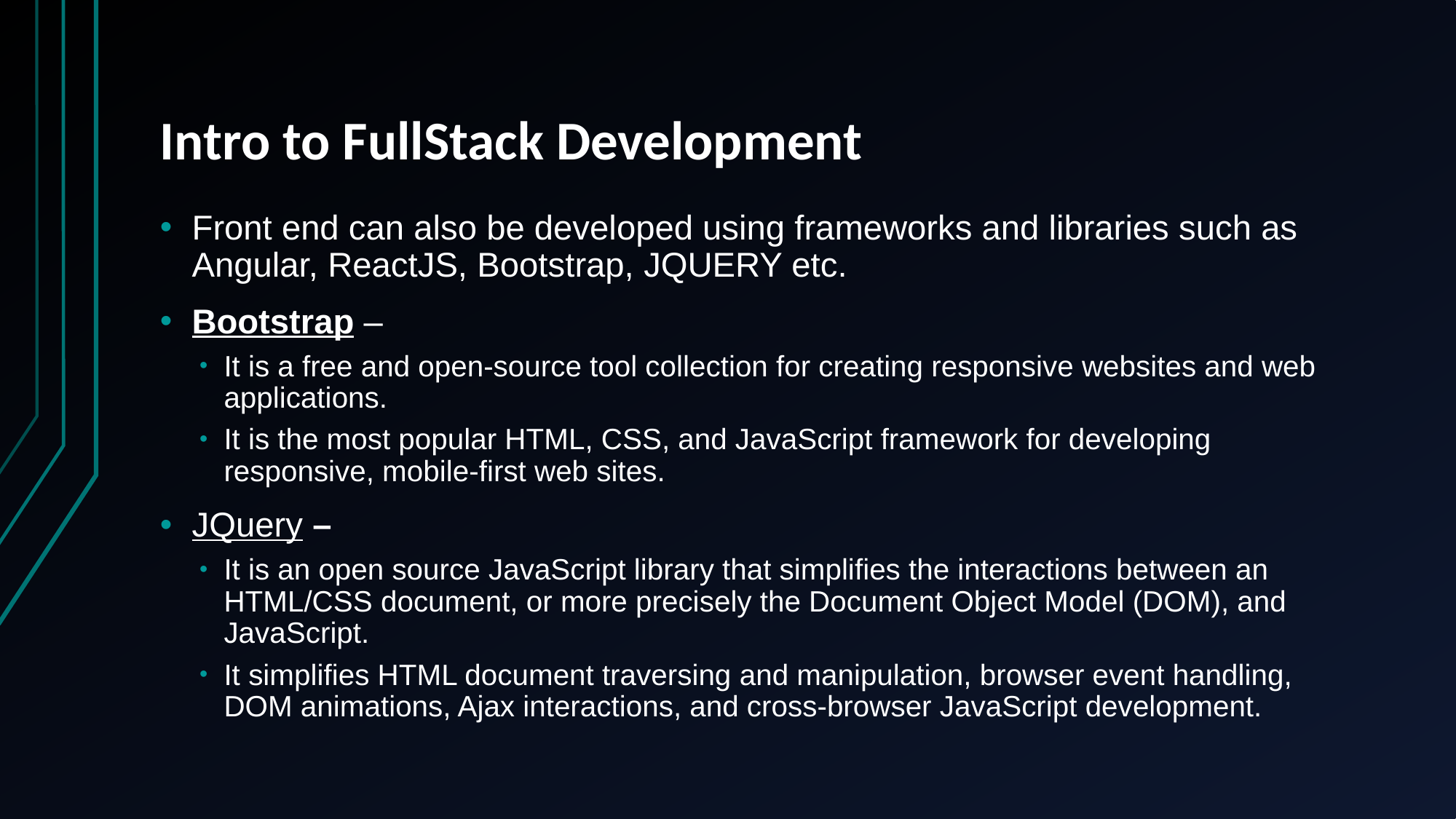

# Intro to FullStack Development
Front end can also be developed using frameworks and libraries such as Angular, ReactJS, Bootstrap, JQUERY etc.
Bootstrap –
It is a free and open-source tool collection for creating responsive websites and web applications.
It is the most popular HTML, CSS, and JavaScript framework for developing responsive, mobile-first web sites.
JQuery –
It is an open source JavaScript library that simplifies the interactions between an HTML/CSS document, or more precisely the Document Object Model (DOM), and JavaScript.
It simplifies HTML document traversing and manipulation, browser event handling, DOM animations, Ajax interactions, and cross-browser JavaScript development.